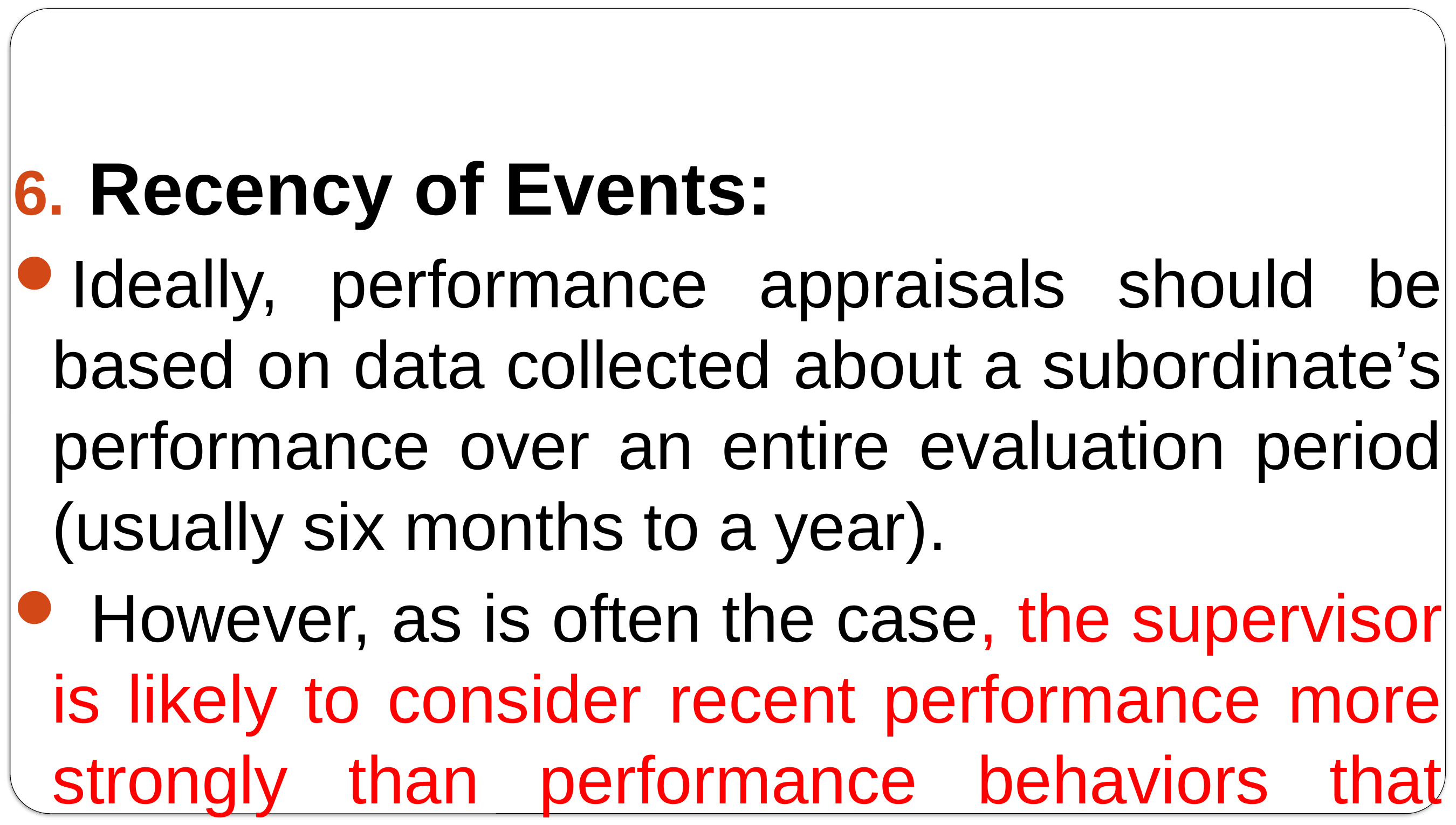

Recency of Events:
Ideally, performance appraisals should be based on data collected about a subordinate’s performance over an entire evaluation period (usually six months to a year).
 However, as is often the case, the supervisor is likely to consider recent performance more strongly than performance behaviors that occurred earlier. This is called the recency of events error.